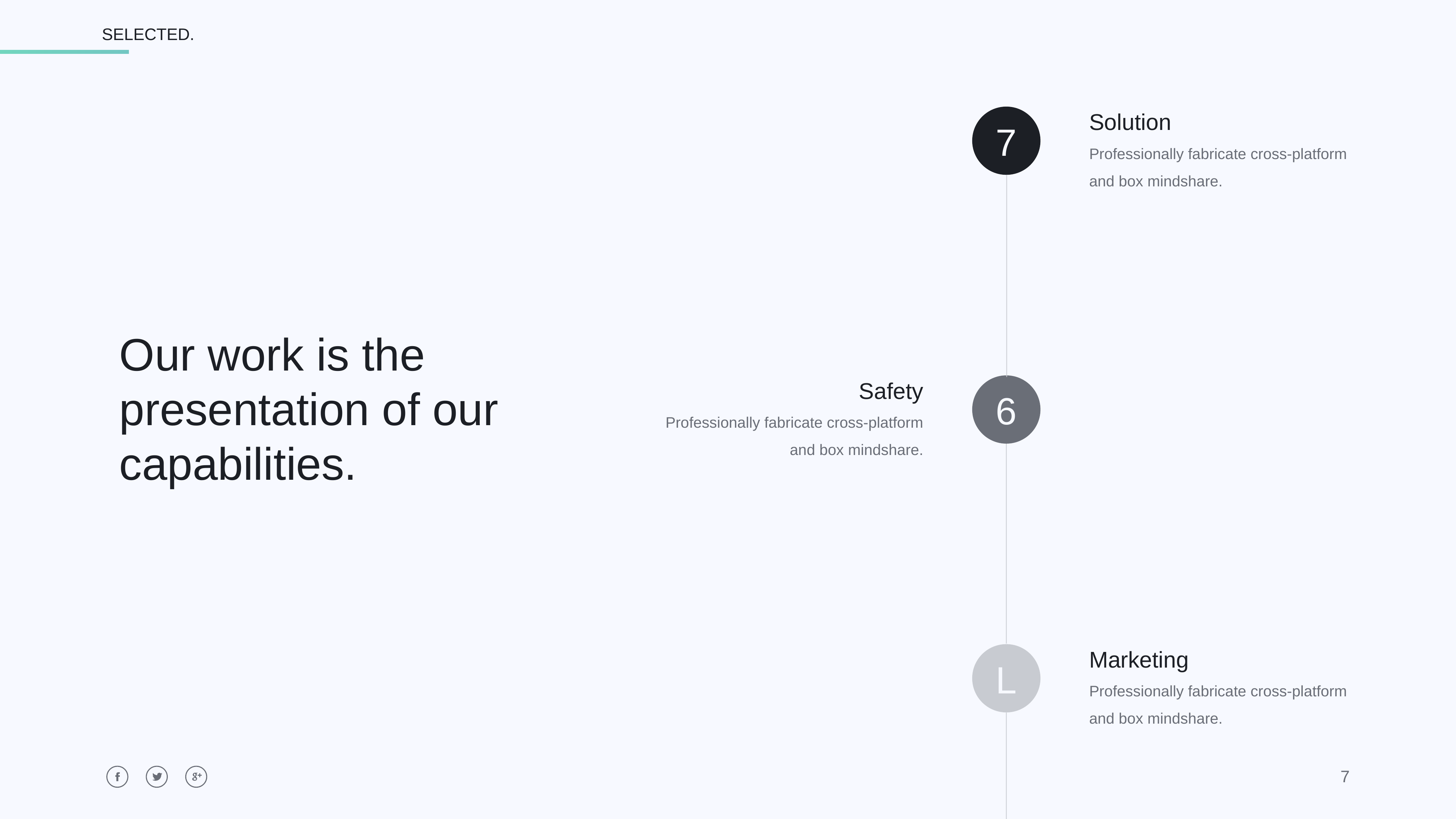

Solution
Professionally fabricate cross-platform
and box mindshare.

7

Our work is the
presentation of our
capabilities.
Safety
Professionally fabricate cross-platform
and box mindshare.

6

Marketing
Professionally fabricate cross-platform
and box mindshare.

L